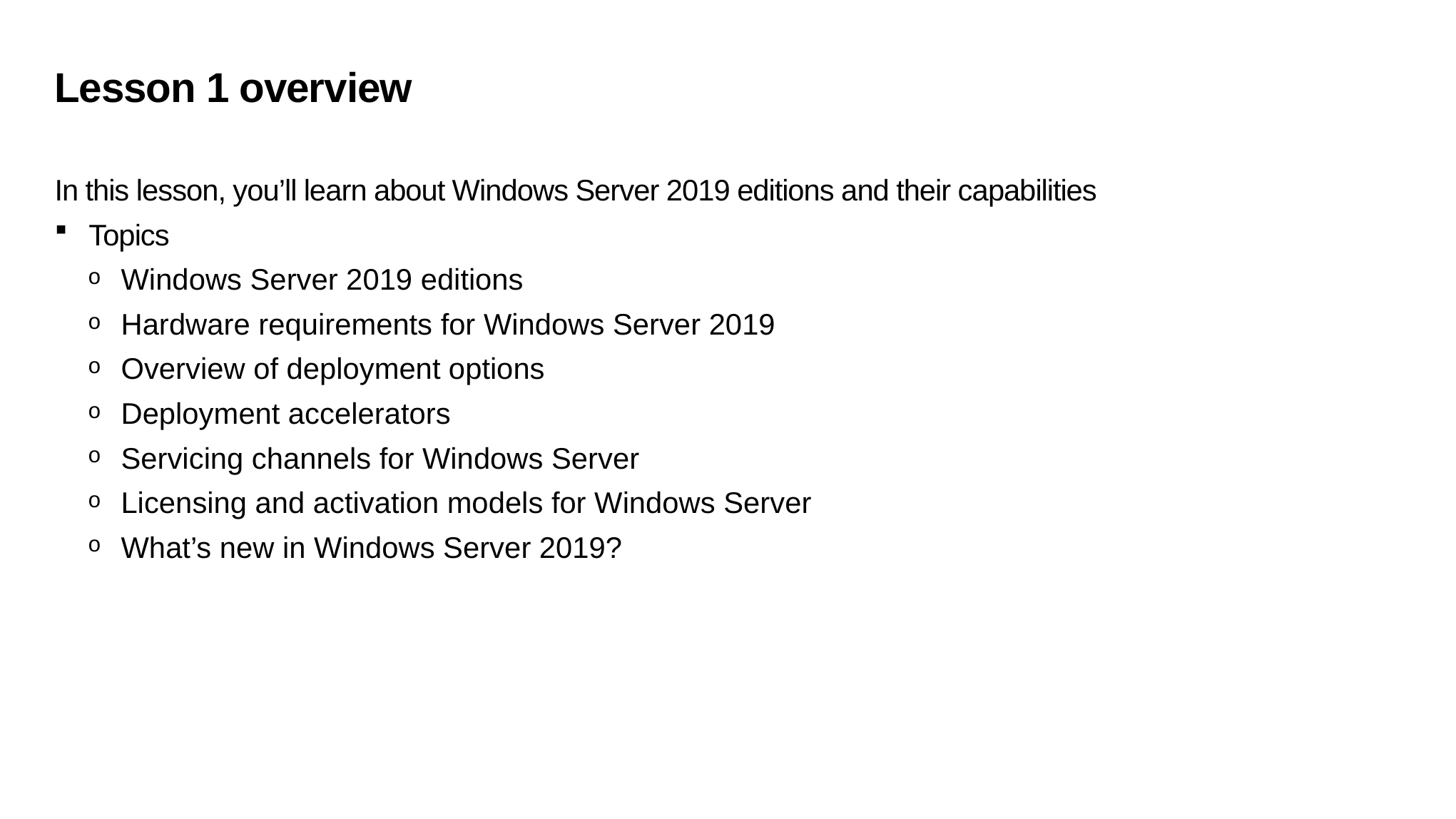

# Lesson 1 overview
In this lesson, you’ll learn about Windows Server 2019 editions and their capabilities
Topics
Windows Server 2019 editions
Hardware requirements for Windows Server 2019
Overview of deployment options
Deployment accelerators
Servicing channels for Windows Server
Licensing and activation models for Windows Server
What’s new in Windows Server 2019?